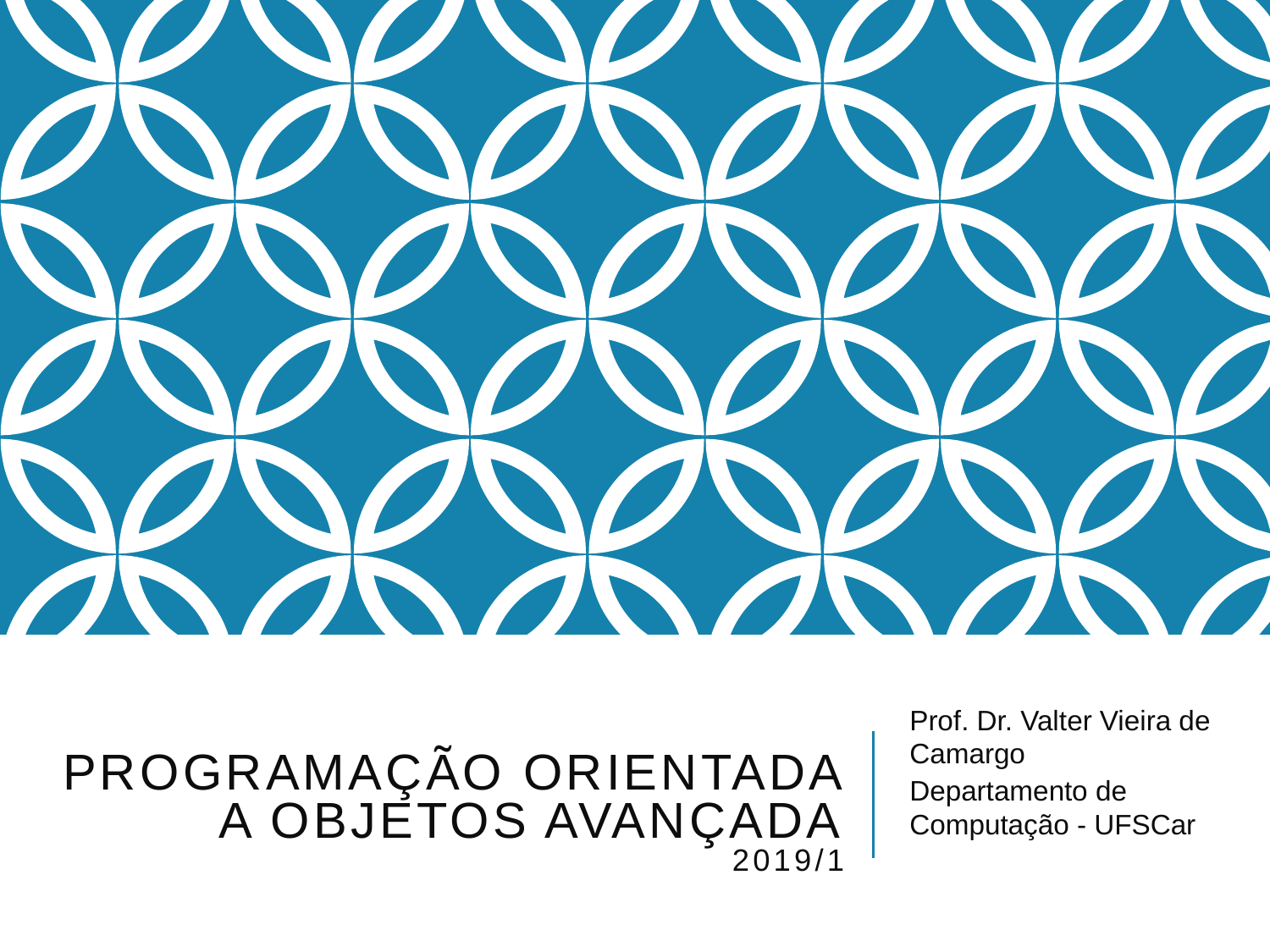

# programação Orientada a objetos Avançada 2019/1
Prof. Dr. Valter Vieira de Camargo
Departamento de Computação - UFSCar